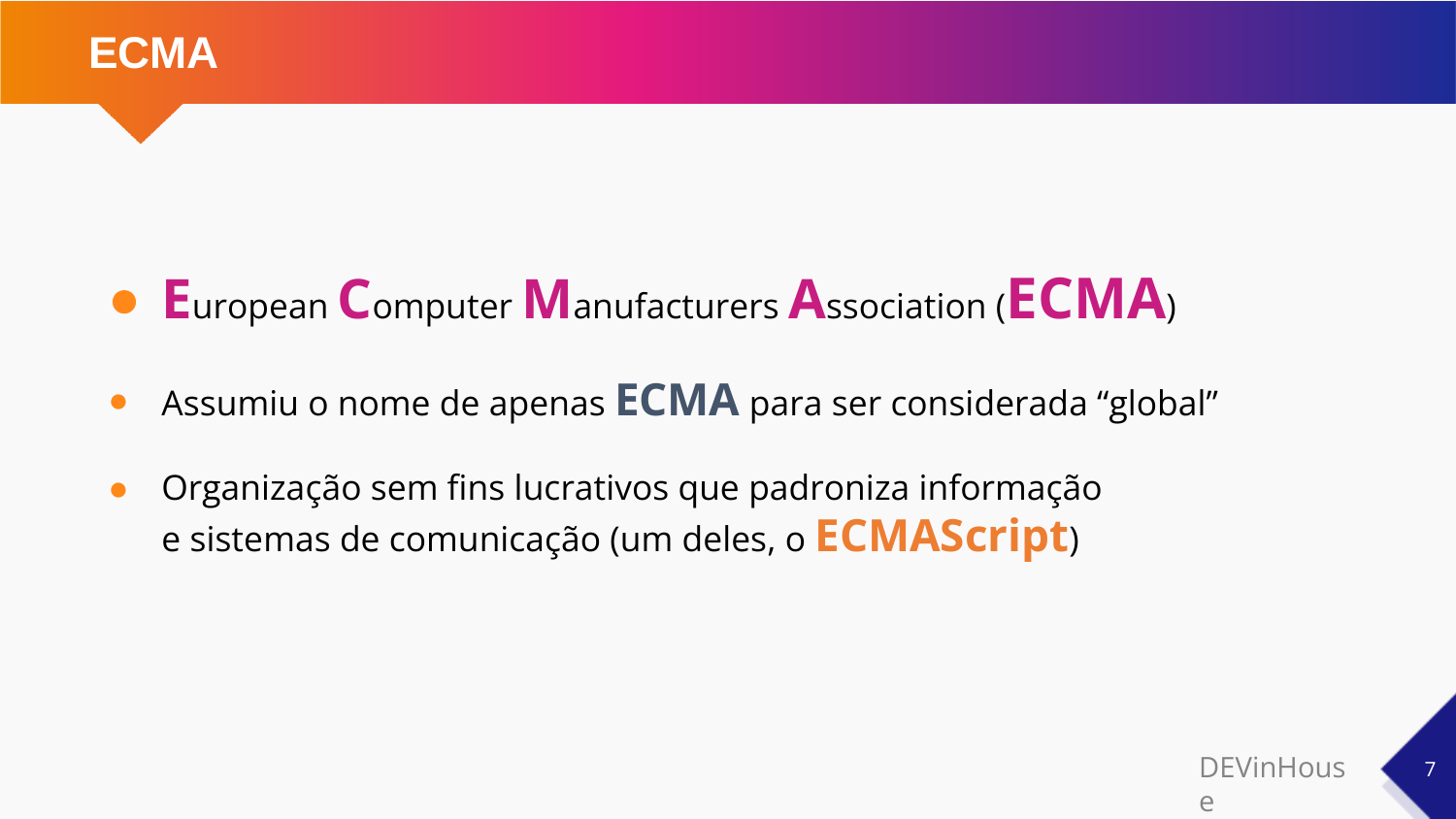

# ECMA
European Computer Manufacturers Association (ECMA)

Assumiu o nome de apenas ECMA para ser considerada “global”

Organização sem fins lucrativos que padroniza informação
e sistemas de comunicação (um deles, o ECMAScript)

7